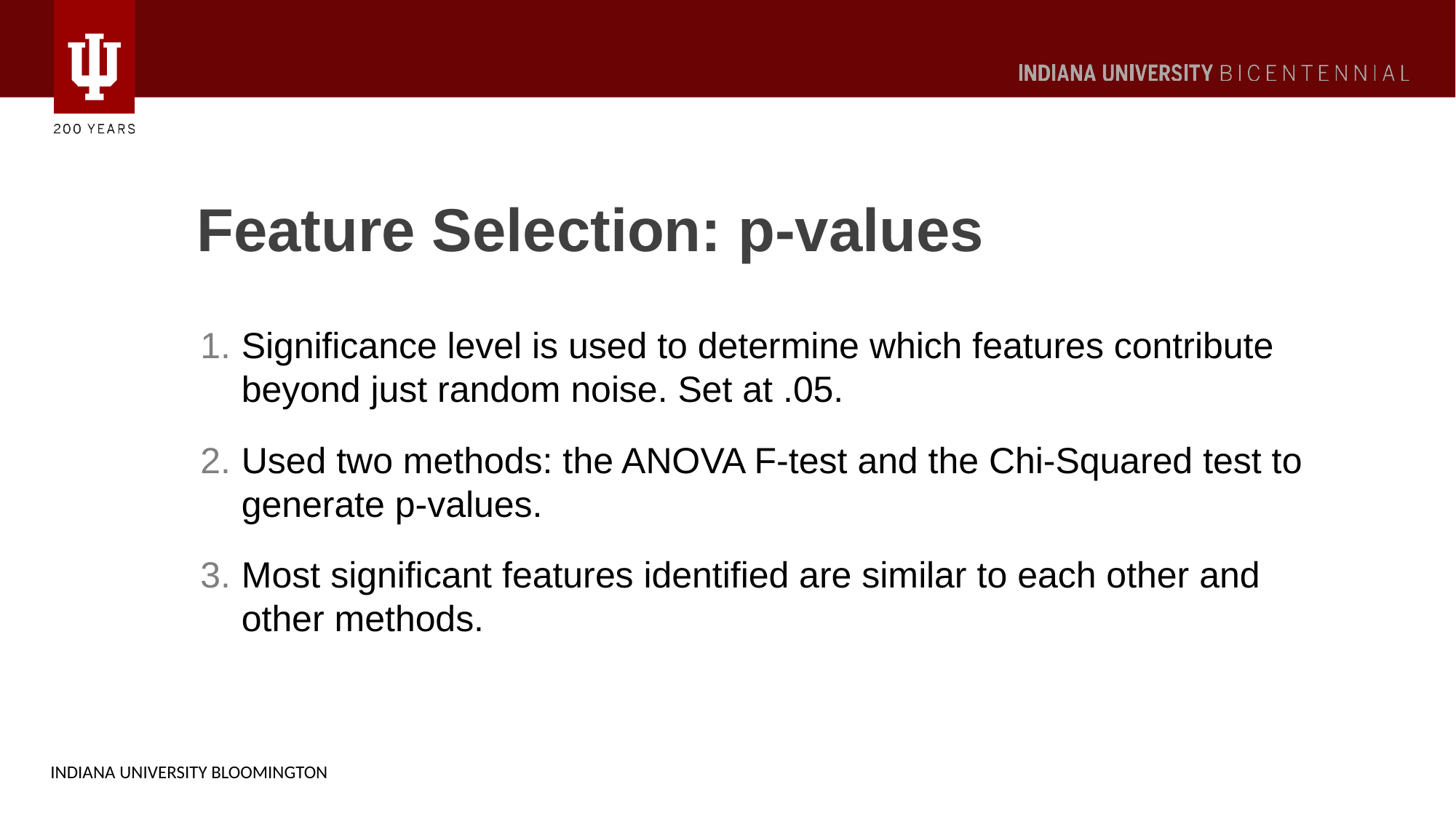

# Feature Selection: p-values
Significance level is used to determine which features contribute beyond just random noise. Set at .05.
Used two methods: the ANOVA F-test and the Chi-Squared test to generate p-values.
Most significant features identified are similar to each other and other methods.